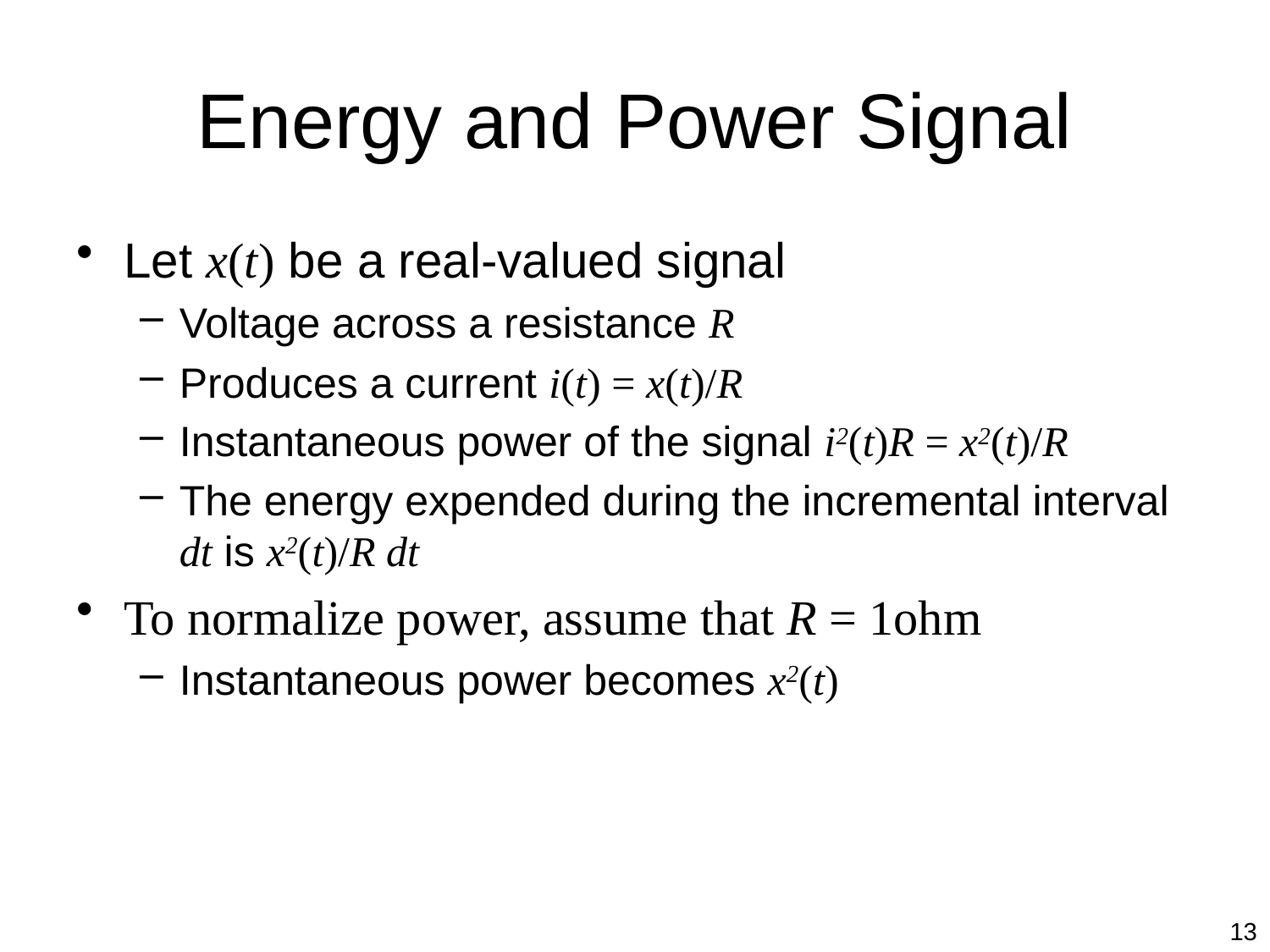

# Energy and Power Signal
Let x(t) be a real-valued signal
Voltage across a resistance R
Produces a current i(t) = x(t)/R
Instantaneous power of the signal i2(t)R = x2(t)/R
The energy expended during the incremental interval dt is x2(t)/R dt
To normalize power, assume that R = 1ohm
Instantaneous power becomes x2(t)
13